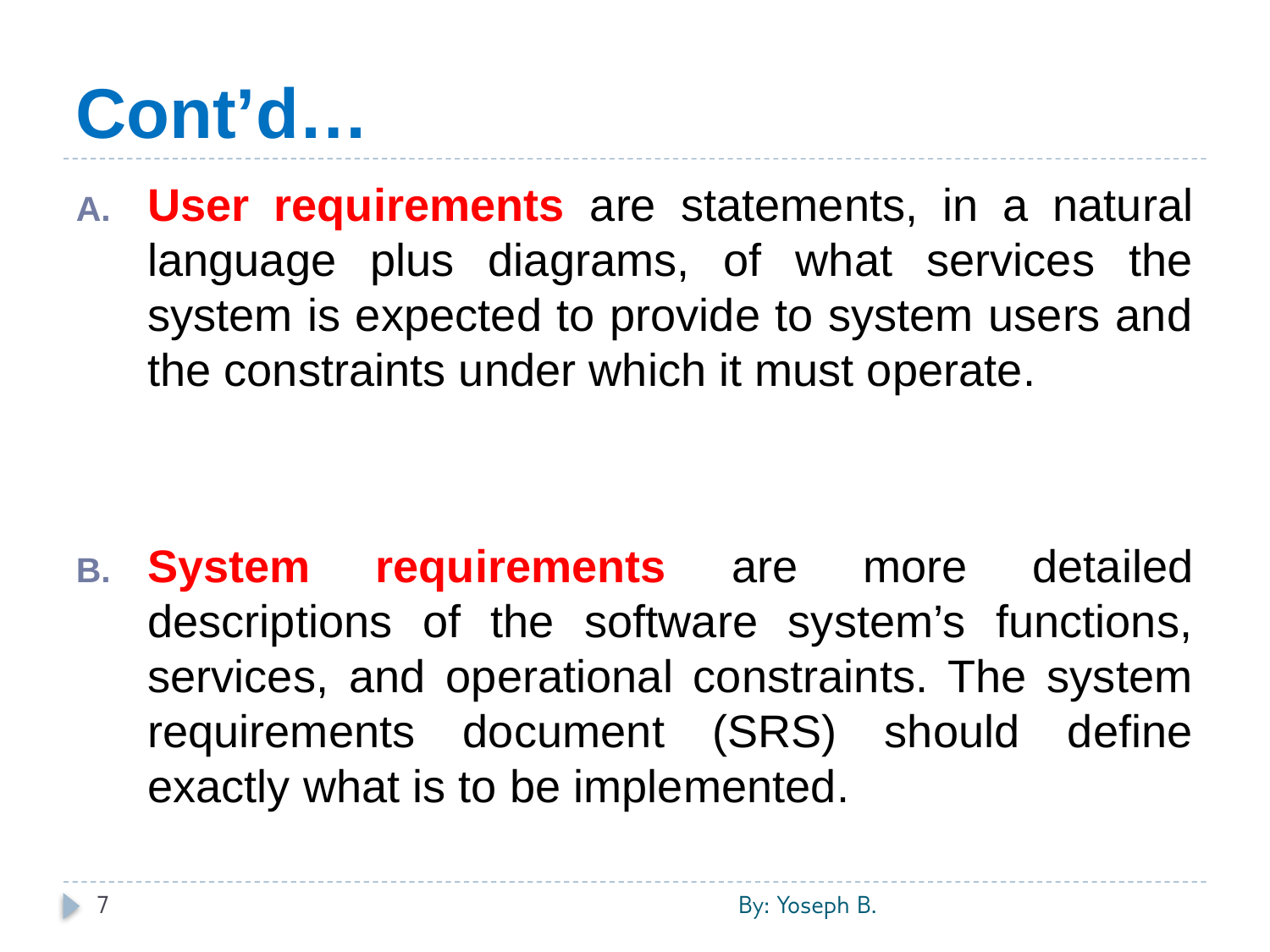

# Cont’d…
User requirements are statements, in a natural language plus diagrams, of what services the system is expected to provide to system users and the constraints under which it must operate.

System requirements are more detailed descriptions of the software system’s functions, services, and operational constraints. The system requirements document (SRS) should define exactly what is to be implemented.
7
By: Yoseph B.